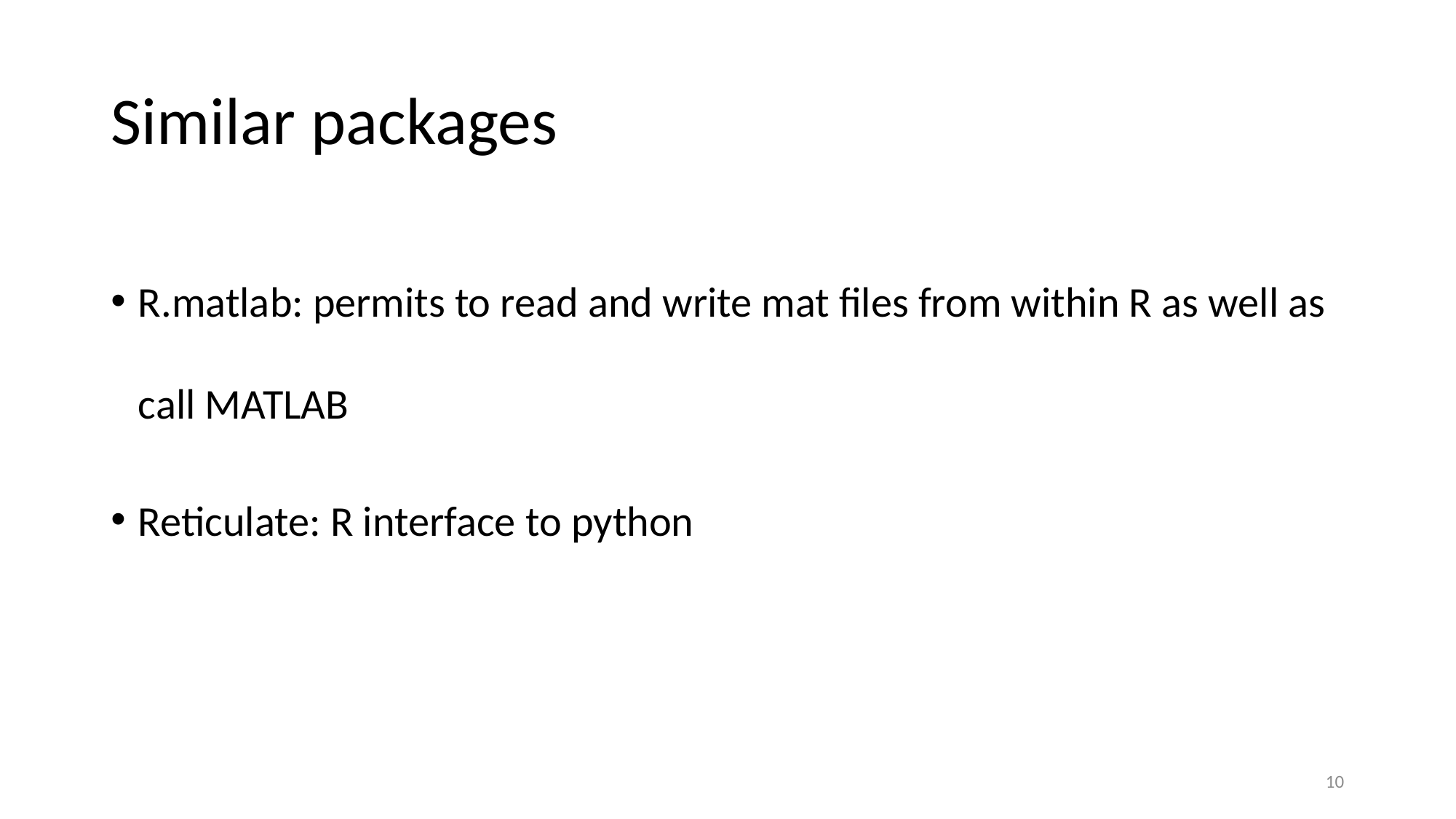

# Similar packages
R.matlab: permits to read and write mat files from within R as well as call MATLAB
Reticulate: R interface to python
10